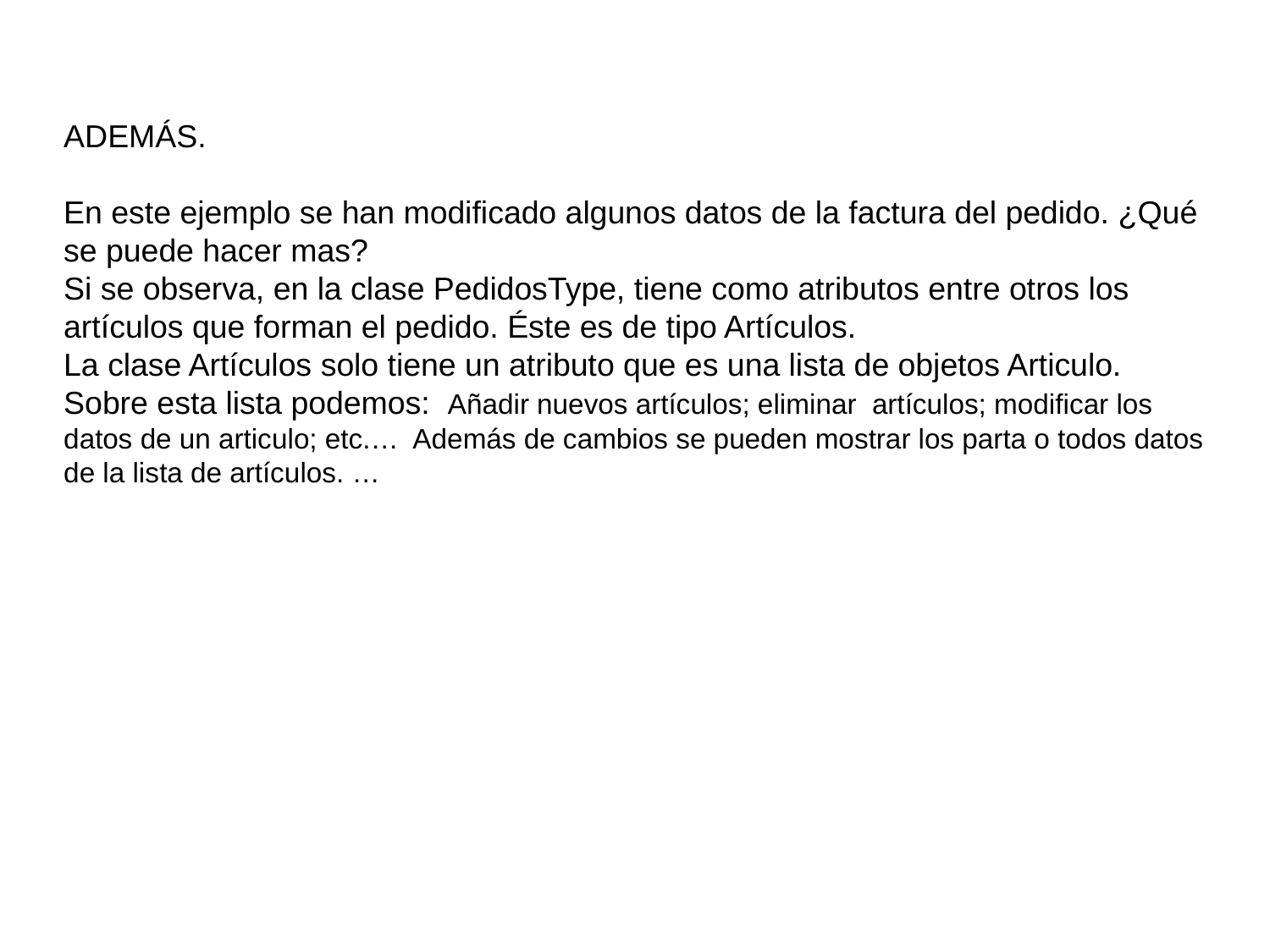

ADEMÁS.

En este ejemplo se han modificado algunos datos de la factura del pedido. ¿Qué se puede hacer mas?
Si se observa, en la clase PedidosType, tiene como atributos entre otros los artículos que forman el pedido. Éste es de tipo Artículos.
La clase Artículos solo tiene un atributo que es una lista de objetos Articulo. Sobre esta lista podemos:  Añadir nuevos artículos; eliminar  artículos; modificar los datos de un articulo; etc.…  Además de cambios se pueden mostrar los parta o todos datos de la lista de artículos. …